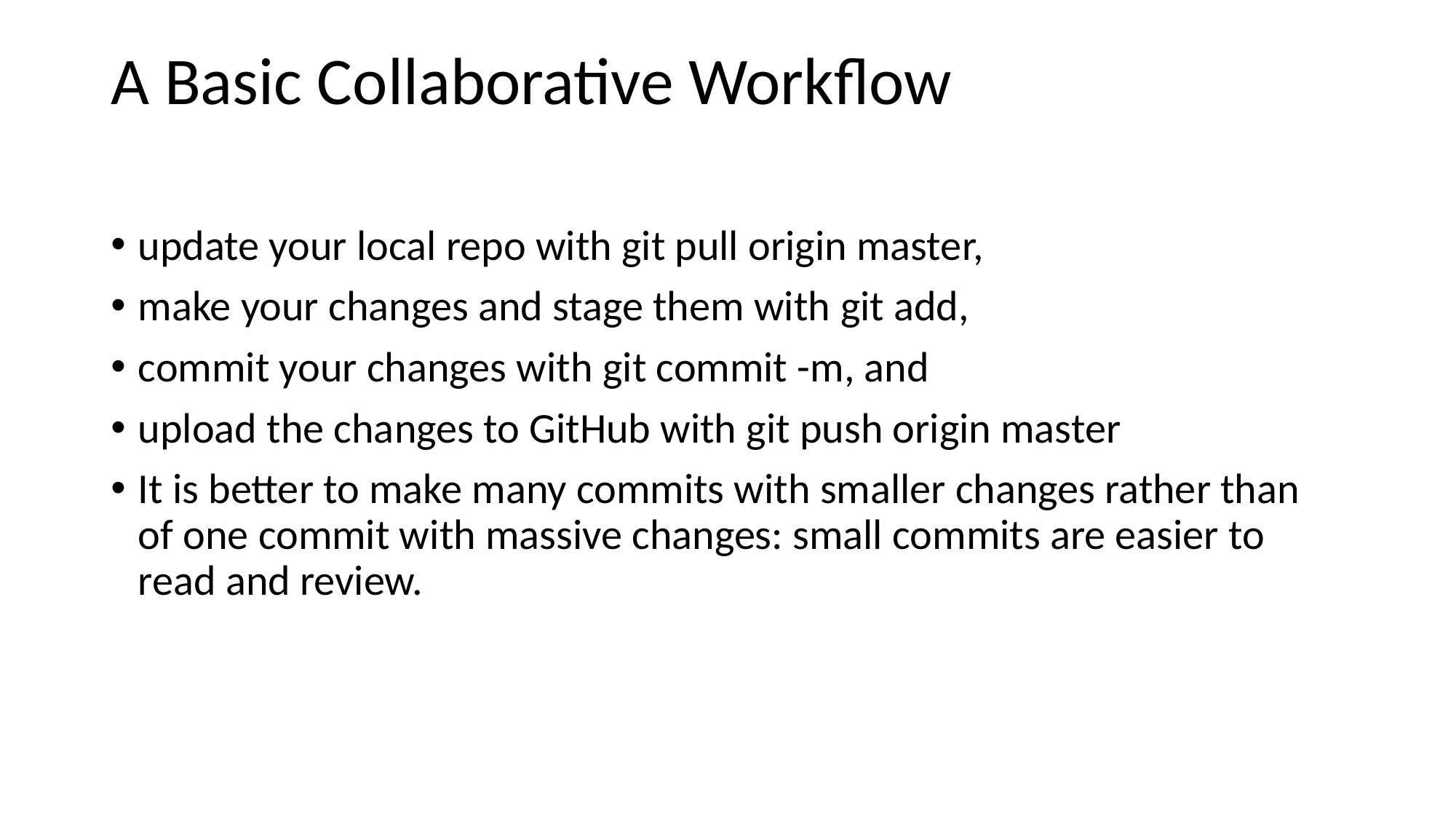

# A Basic Collaborative Workflow
update your local repo with git pull origin master,
make your changes and stage them with git add,
commit your changes with git commit -m, and
upload the changes to GitHub with git push origin master
It is better to make many commits with smaller changes rather than of one commit with massive changes: small commits are easier to read and review.